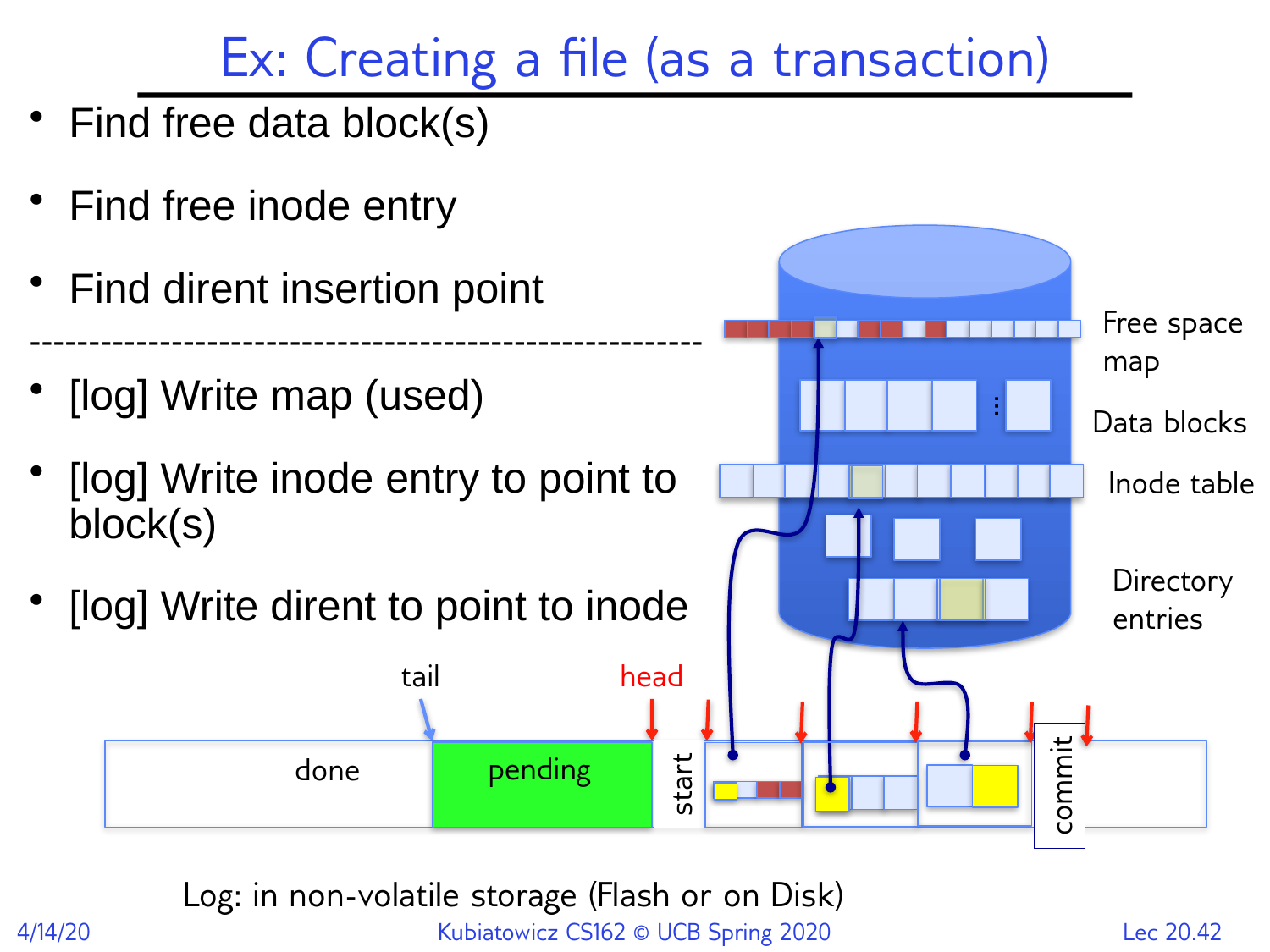

# Ex: Creating a file (as a transaction)
Find free data block(s)

Find free inode entry

Find dirent insertion point
---------------------------------------------------------
[log] Write map (used)

[log] Write inode entry to point to block(s)

[log] Write dirent to point to inode

…

Free space map

Data blocks
Inode table

Directory
entries

tail
head
start
commit

pending
done
Log: in non-volatile storage (Flash or on Disk)